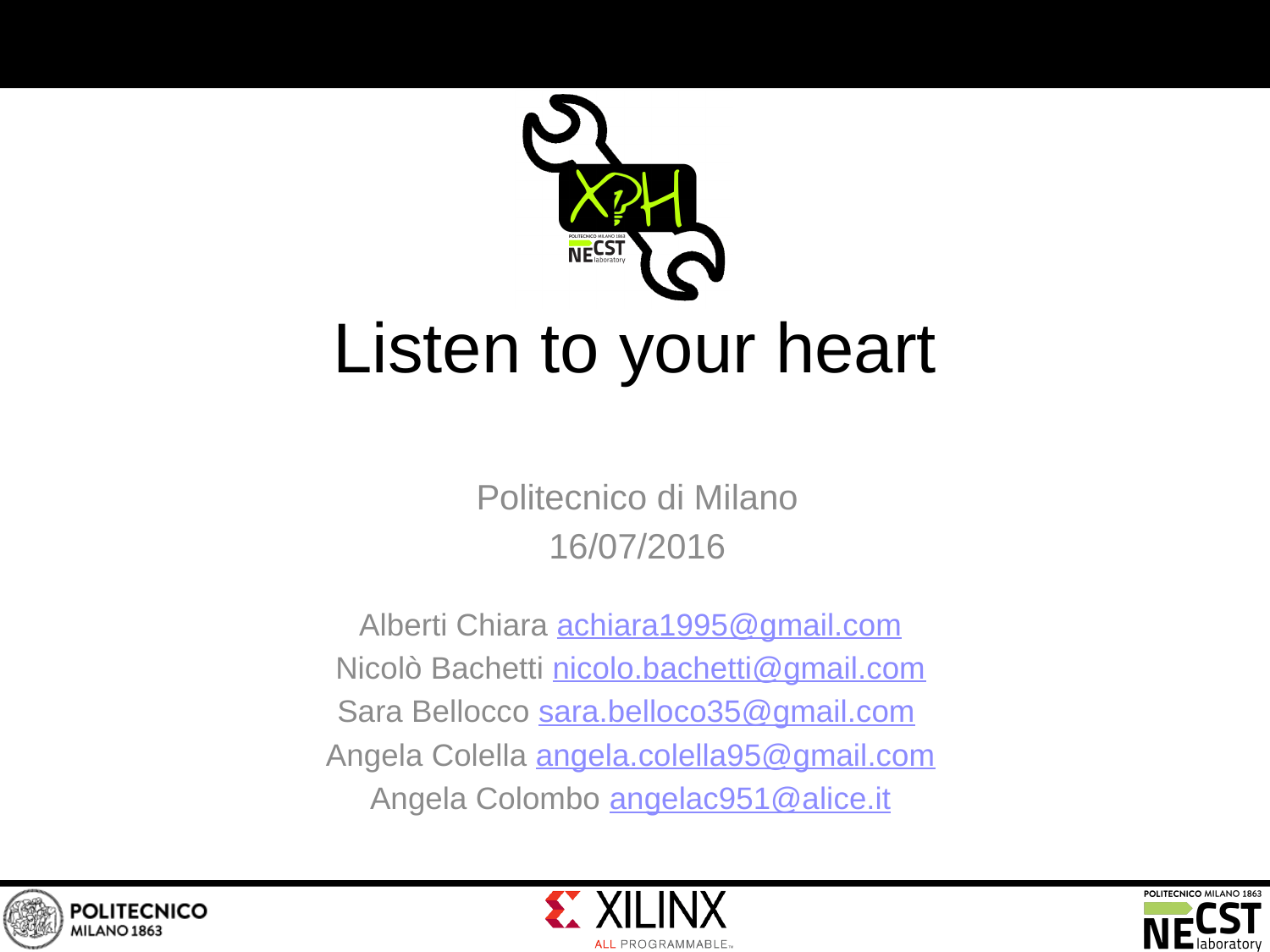

# Listen to your heart
Politecnico di Milano
16/07/2016

Alberti Chiara achiara1995@gmail.com
Nicolò Bachetti nicolo.bachetti@gmail.com
Sara Bellocco sara.belloco35@gmail.com
Angela Colella angela.colella95@gmail.com
Angela Colombo angelac951@alice.it